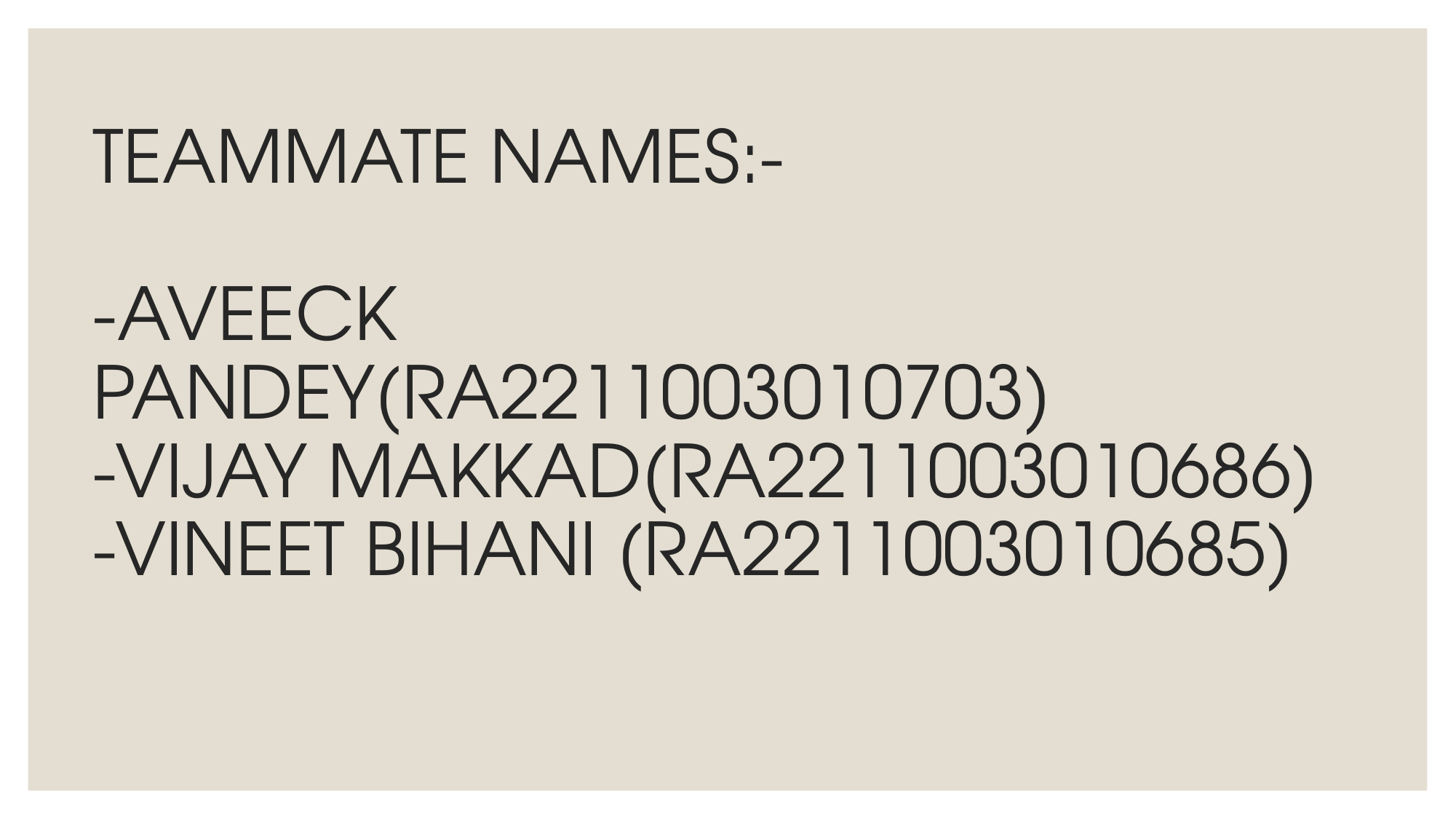

# TEAMMATE NAMES:- -AVEECK PANDEY(RA2211003010703) -VIJAY MAKKAD(RA2211003010686) -VINEET BIHANI (RA2211003010685)